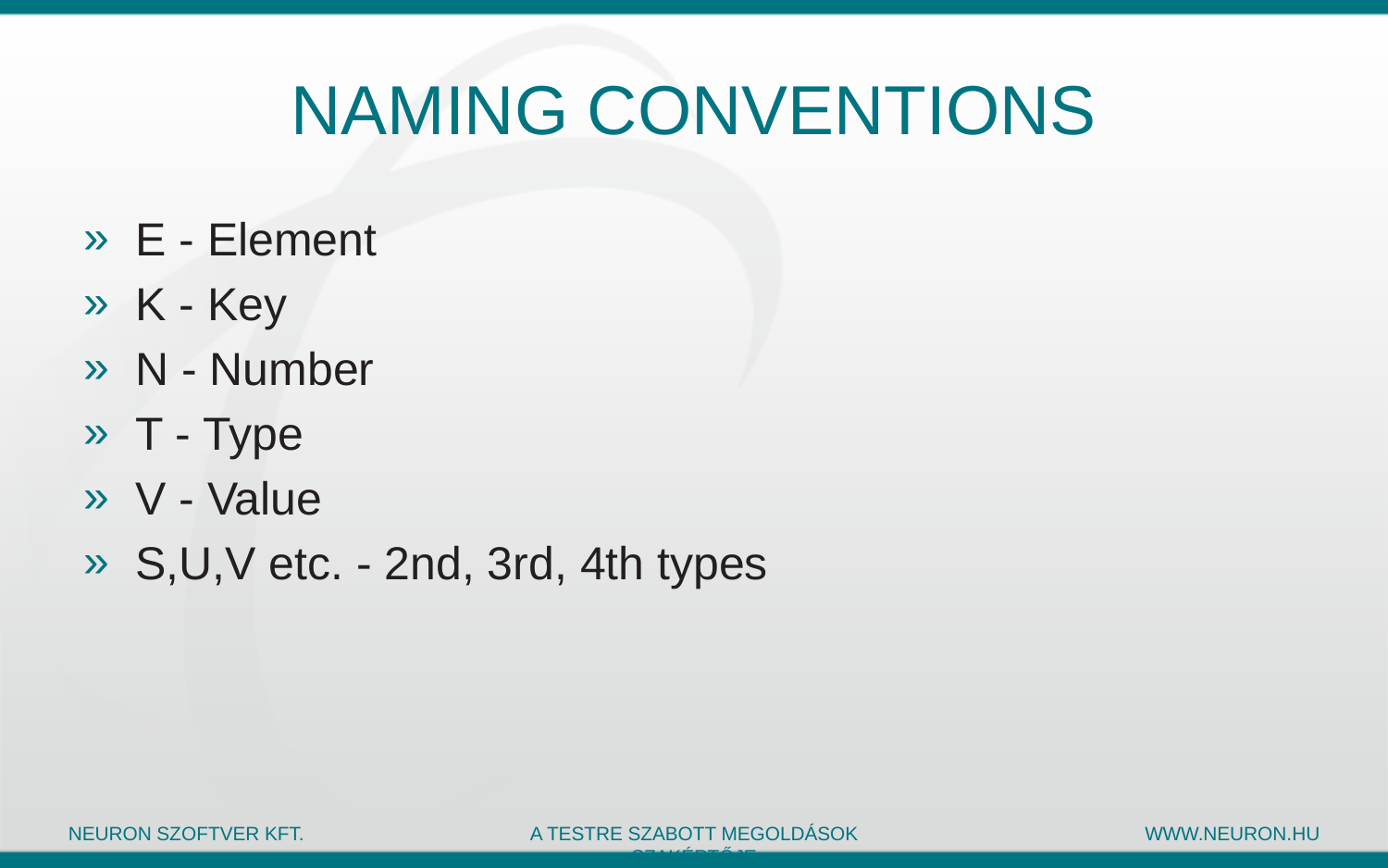

# Naming Conventions
E - Element
K - Key
N - Number
T - Type
V - Value
S,U,V etc. - 2nd, 3rd, 4th types